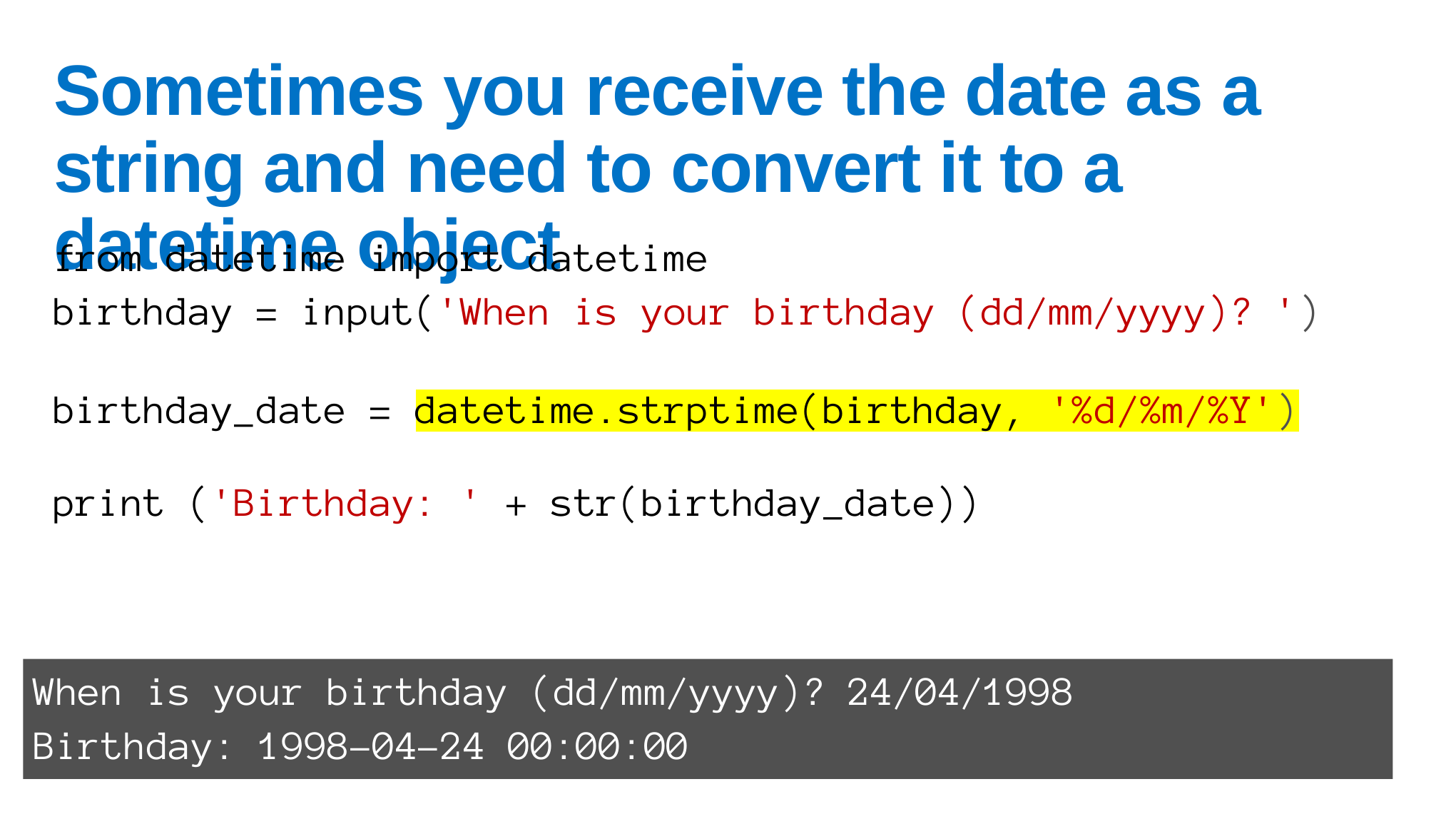

# Sometimes you receive the date as a string and need to convert it to a datetime object
from datetime import datetime
birthday = input('When is your birthday (dd/mm/yyyy)? ')
birthday_date = datetime.strptime(birthday, '%d/%m/%Y')
print ('Birthday: ' + str(birthday_date))
When is your birthday (dd/mm/yyyy)? 24/04/1998
Birthday: 1998-04-24 00:00:00